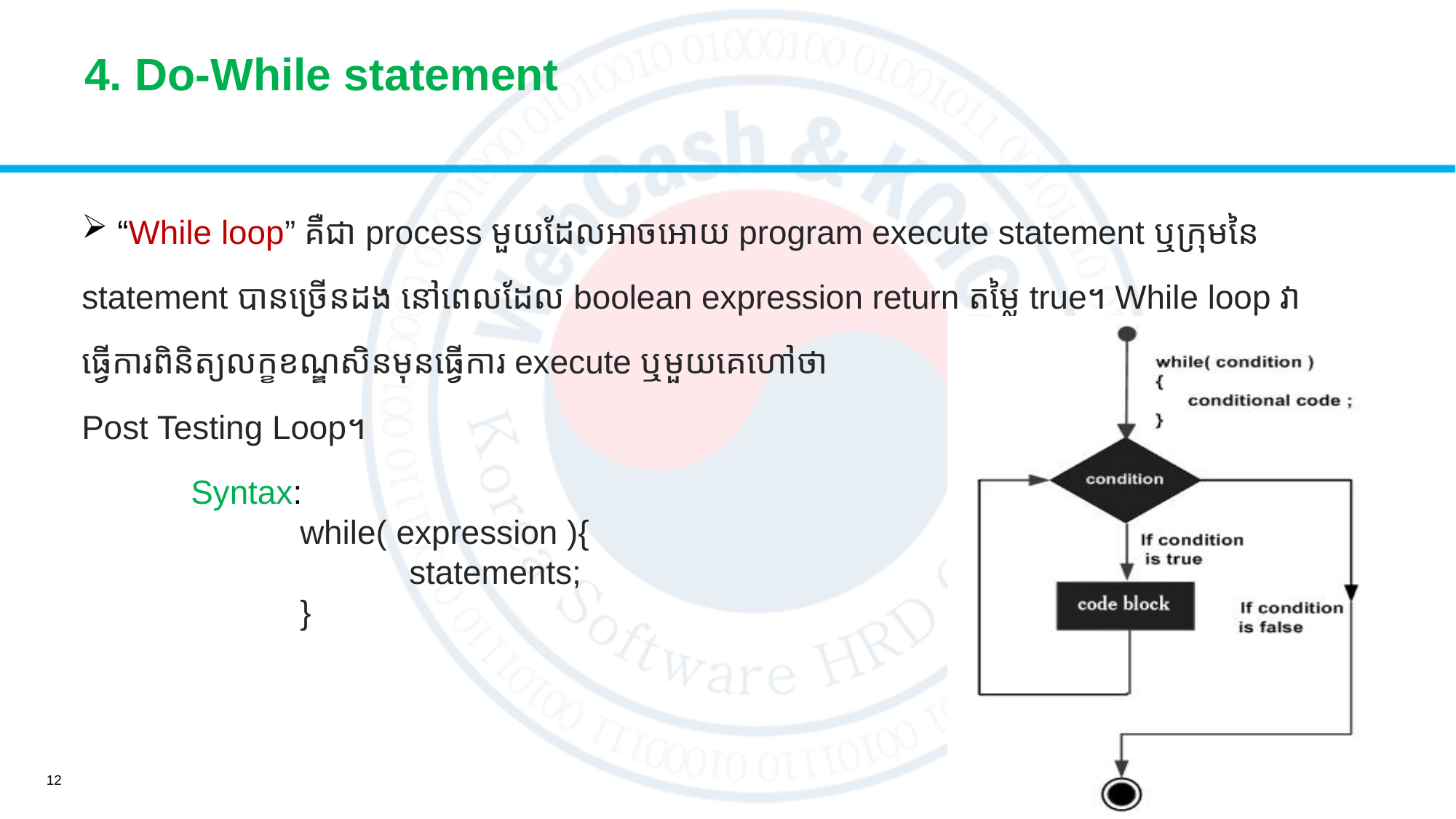

# 4. Do-While statement
 “While loop” គឺជា process មួយដែលអាចអោយ program execute statement ឬក្រុមនៃ
statement បានច្រើនដង នៅពេលដែល boolean expression return តម្លៃ​ true។​ While loop វា
ធ្វើការពិនិត្យលក្ខខណ្ឌសិនមុន​ធ្វើការ​ execute ឬមួយគេហៅថា
Post Testing Loop។
	Syntax:
		while( expression ){
			statements;
		}

12